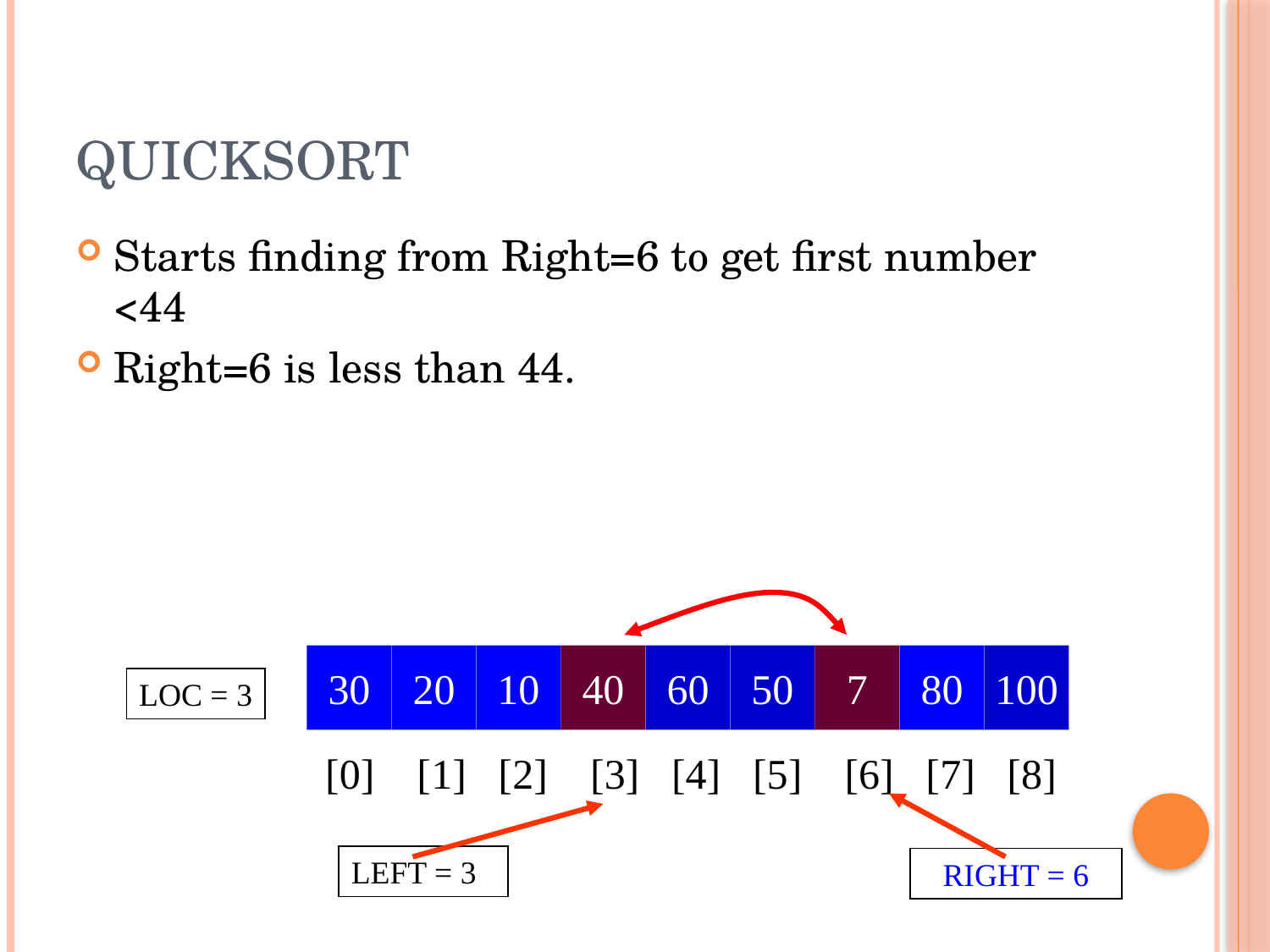

# Quicksort
Starts finding from Right=6 to get first number <44
Right=6 is less than 44.

30
20
10
40
60
50
7
80
100
LOC = 3
[0]    [1]   [2]    [3]   [4]   [5]    [6]   [7]   [8]

LEFT = 3
RIGHT = 6